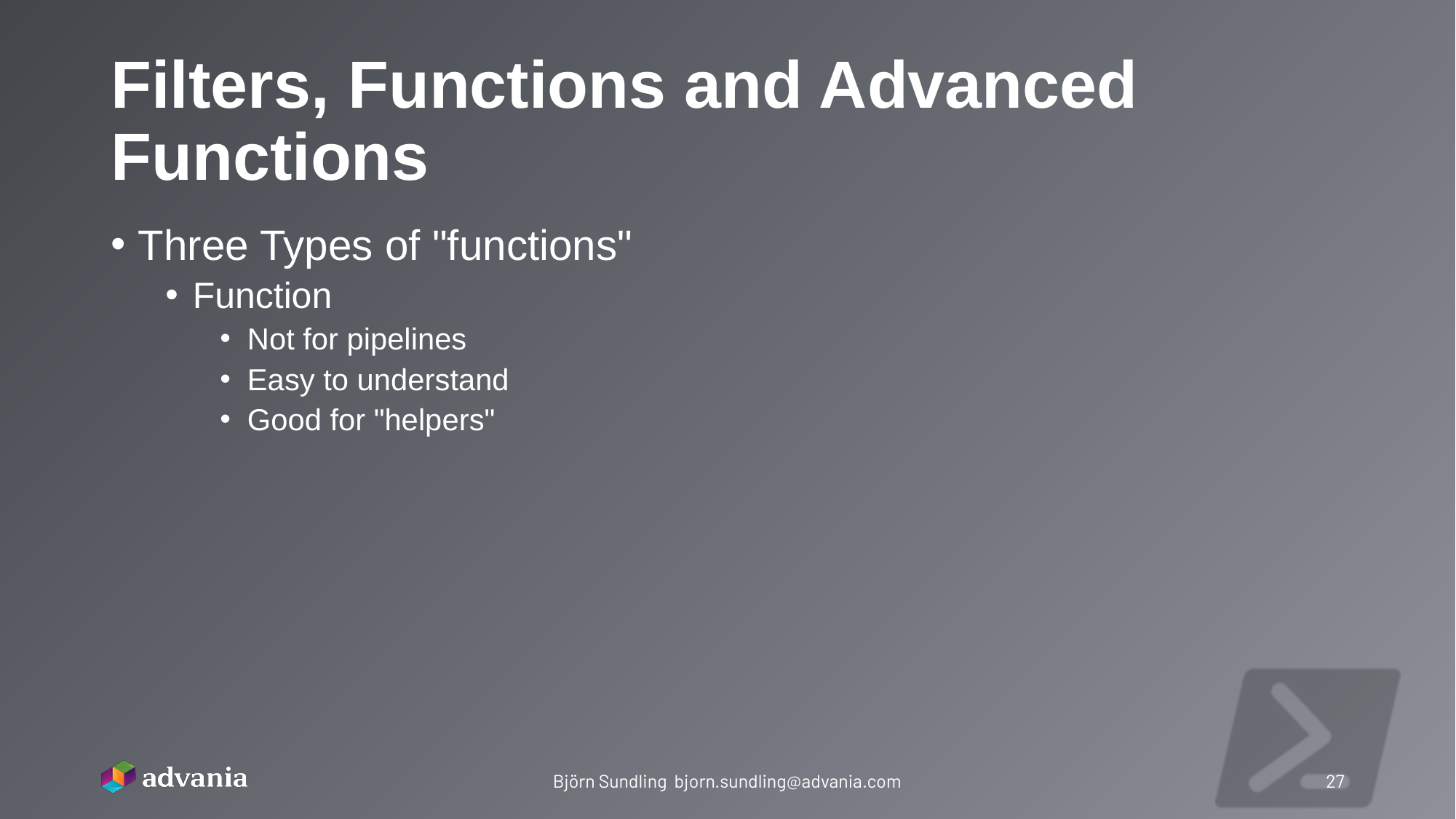

# Filters, Functions and Advanced Functions
Three Types of "functions"
Function
Not for pipelines
Easy to understand
Good for "helpers"

Björn Sundling  bjorn.sundling@advania.com
27